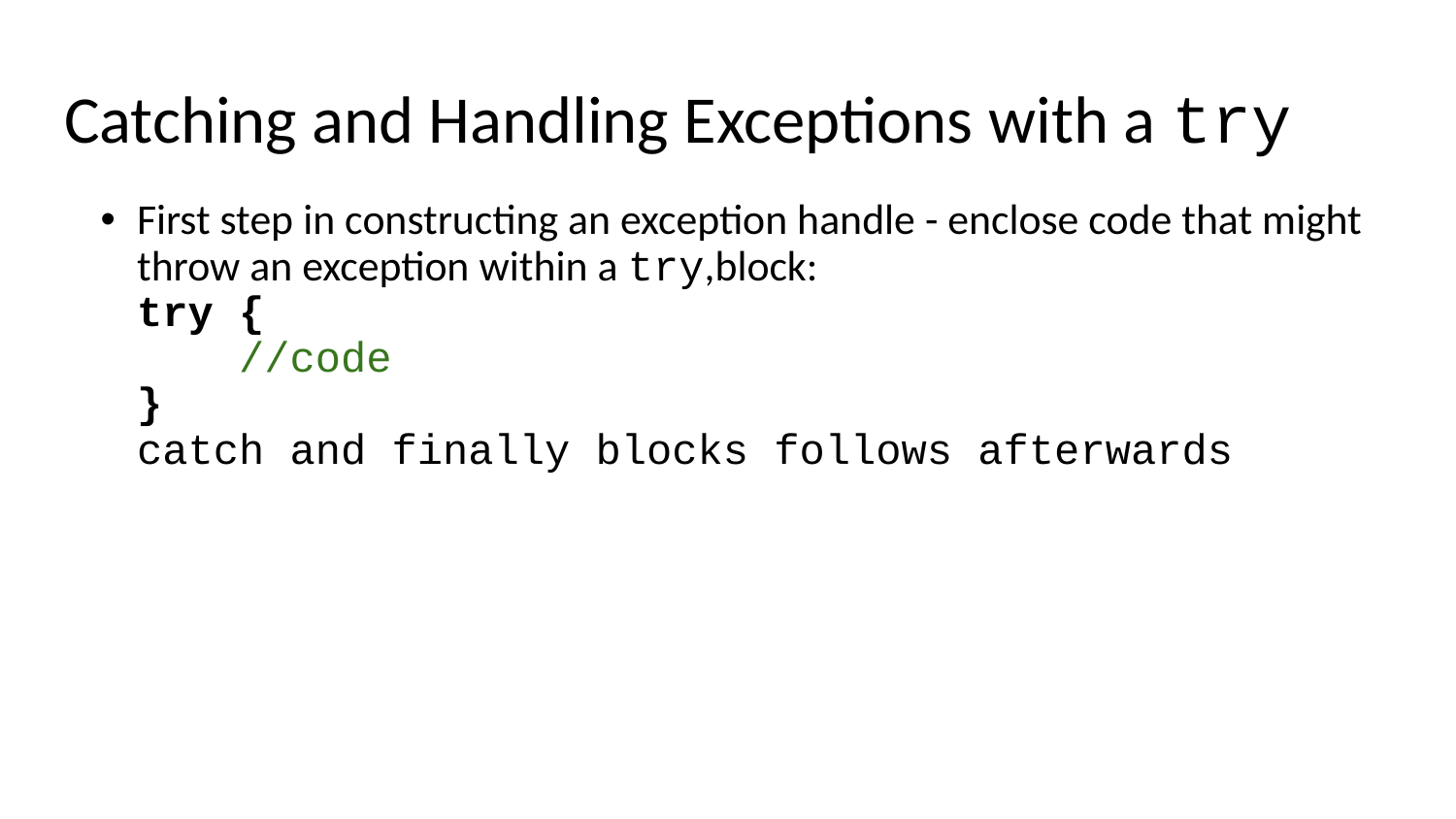

# Catching and Handling Exceptions with a try
First step in constructing an exception handle - enclose code that might throw an exception within a try,block:
try {
    //code
}
catch and finally blocks follows afterwards